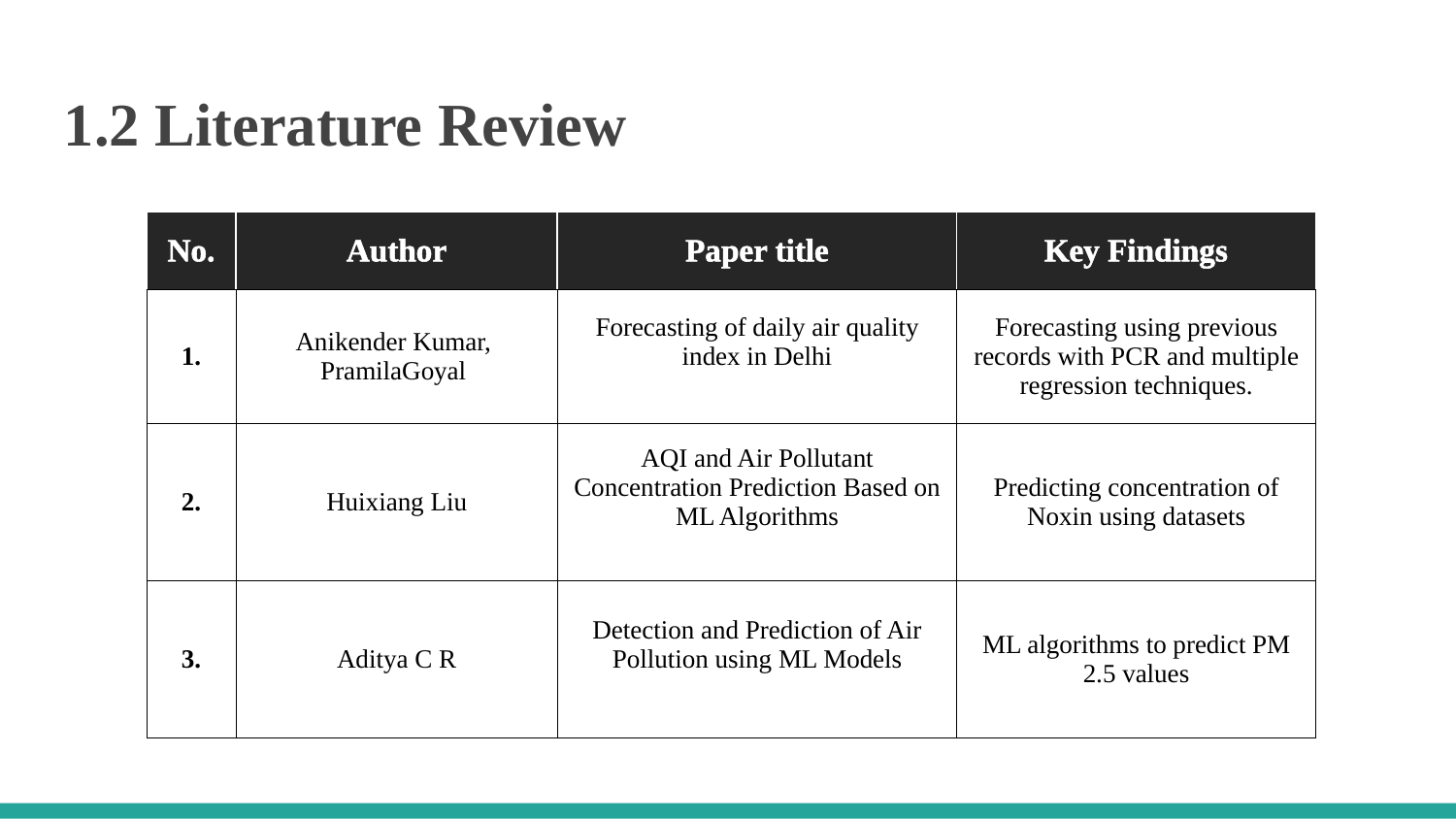

1.2 Literature Review
| No. | Author | Paper title | Key Findings |
| --- | --- | --- | --- |
| 1. | Anikender Kumar, PramilaGoyal | Forecasting of daily air quality index in Delhi | Forecasting using previous records with PCR and multiple regression techniques. |
| 2. | Huixiang Liu | AQI and Air Pollutant Concentration Prediction Based on ML Algorithms | Predicting concentration of Noxin using datasets |
| 3. | Aditya C R | Detection and Prediction of Air Pollution using ML Models | ML algorithms to predict PM 2.5 values |